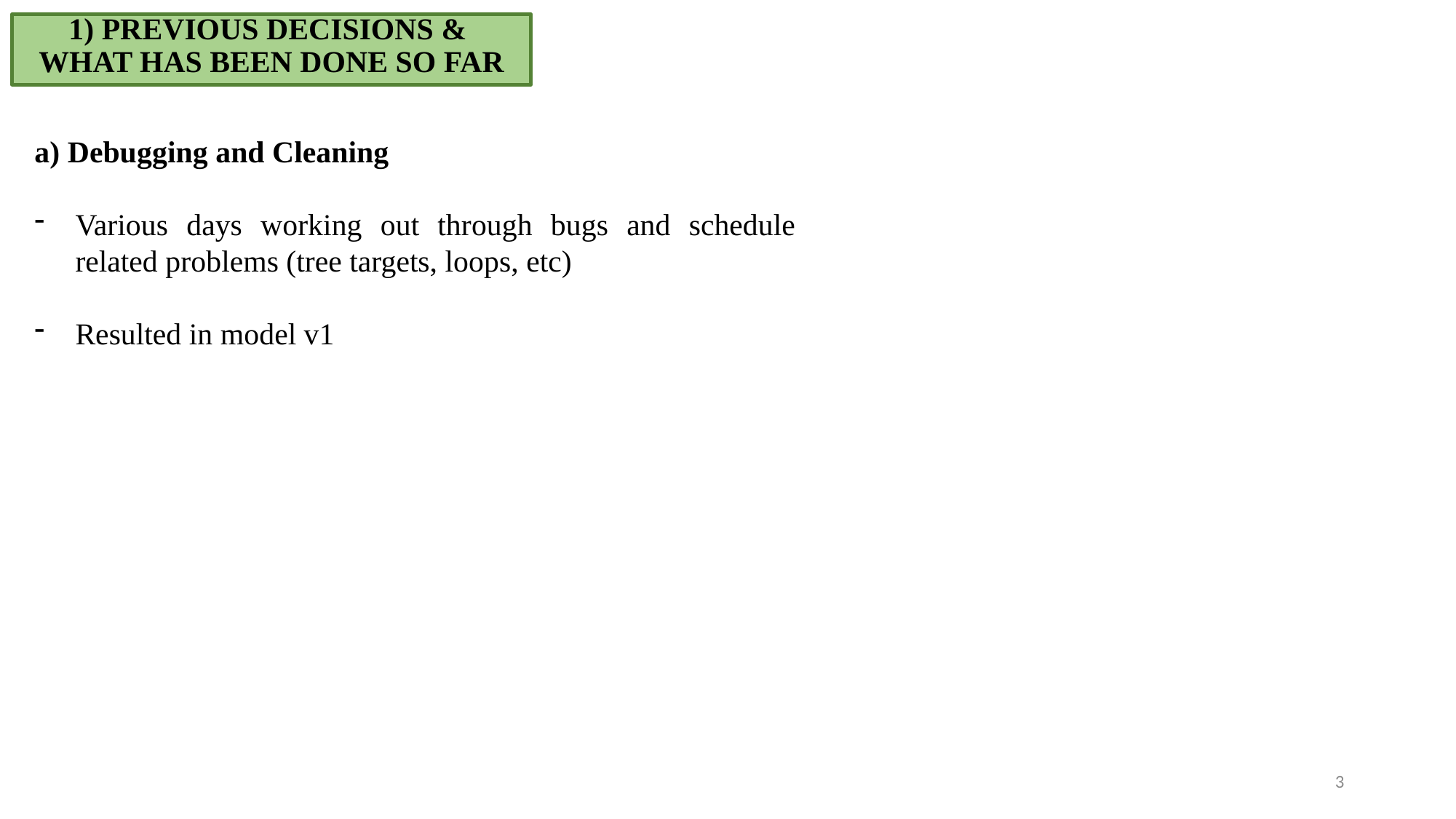

1) PREVIOUS DECISIONS &
WHAT HAS BEEN DONE SO FAR
a) Debugging and Cleaning

Various days working out through bugs and schedule related problems (tree targets, loops, etc)

Resulted in model v1

3